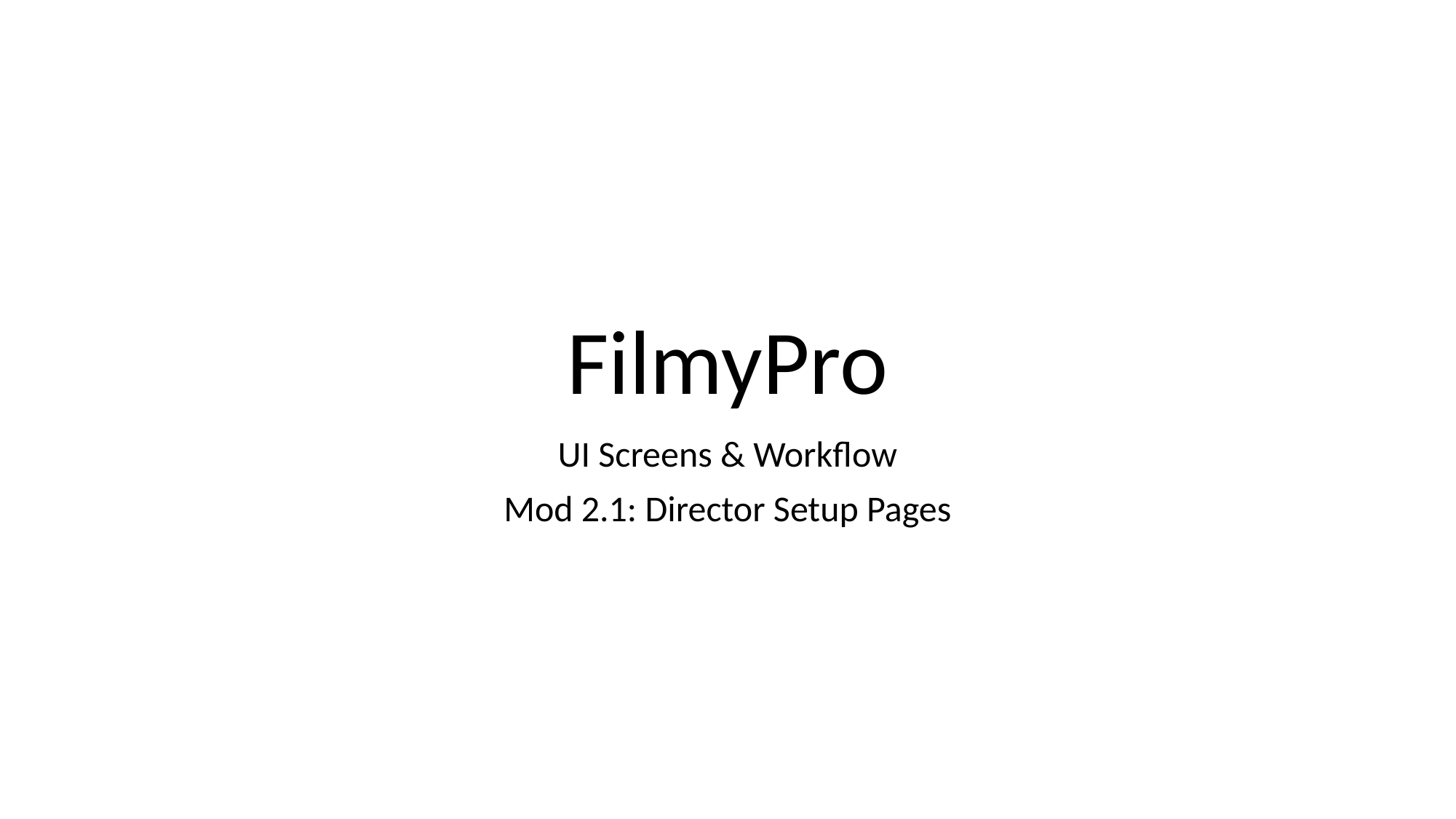

# FilmyPro
UI Screens & Workflow
Mod 2.1: Director Setup Pages